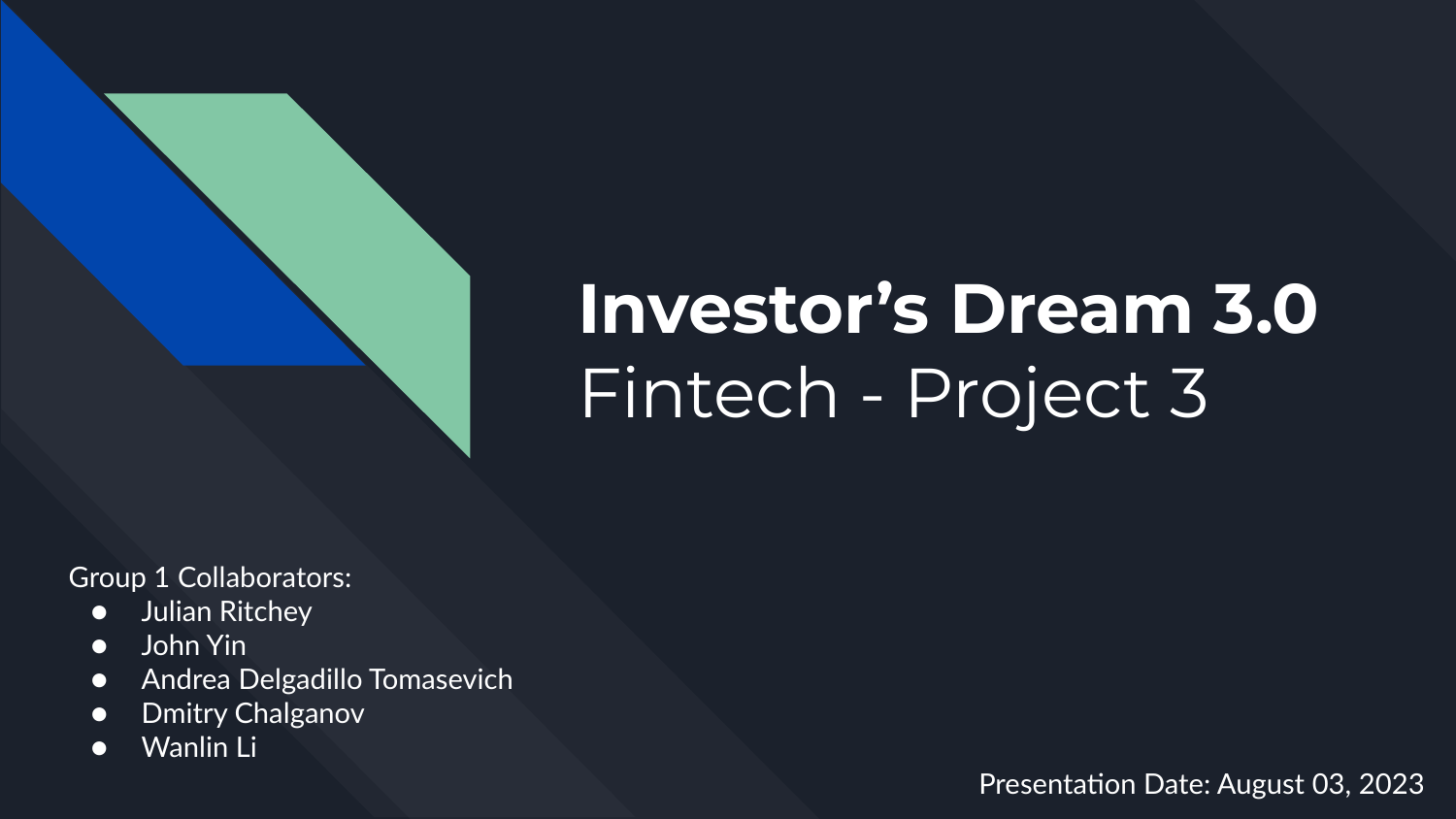

# Investor’s Dream 3.0
Fintech - Project 3
Group 1 Collaborators:
Julian Ritchey
John Yin
Andrea Delgadillo Tomasevich
Dmitry Chalganov
Wanlin Li
Presentation Date: August 03, 2023